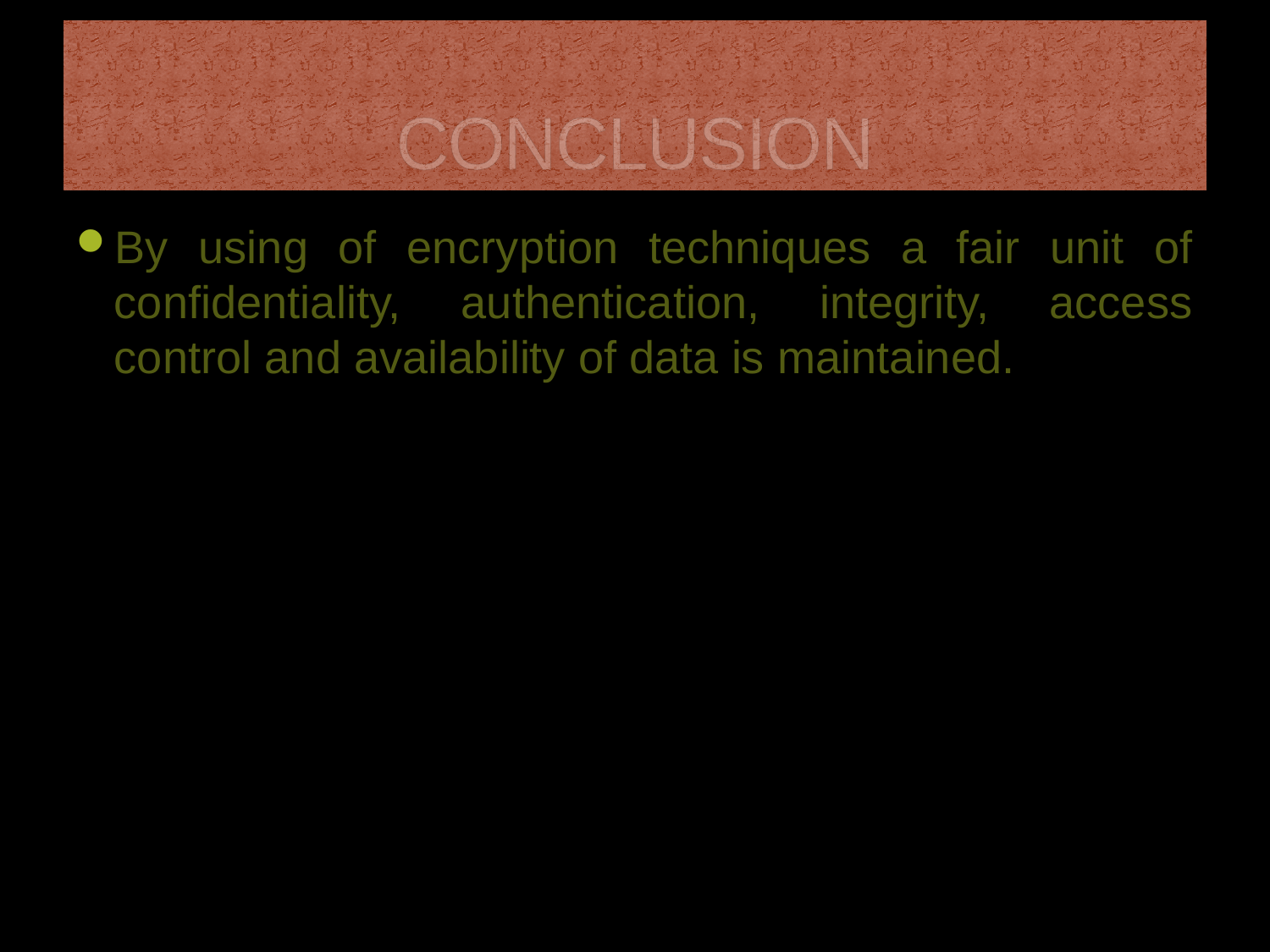

# CONCLUSION
By using of encryption techniques a fair unit of confidentiality, authentication, integrity, access control and availability of data is maintained.